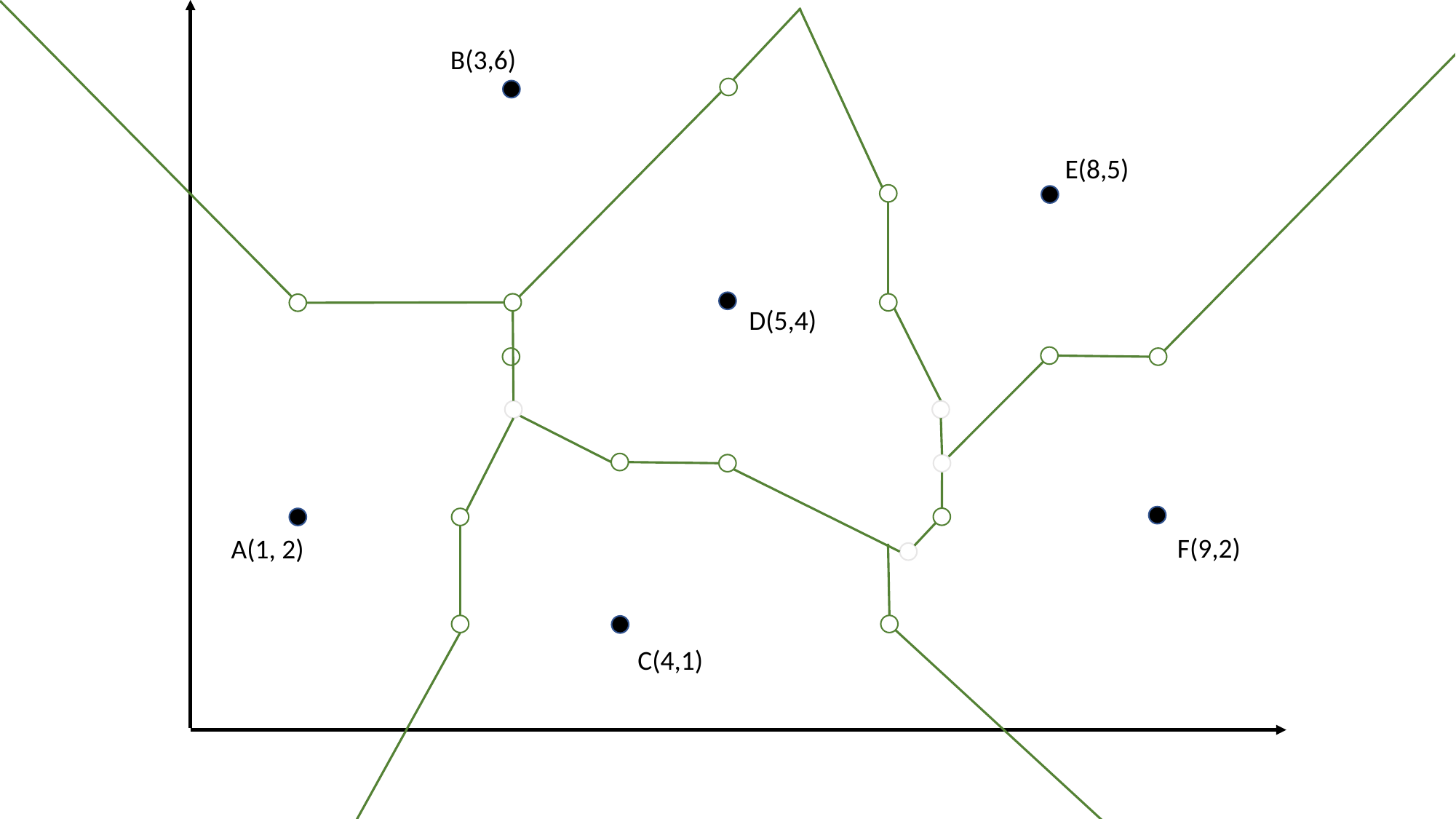

B(3,6)

E(8,5)

D(5,4)

F(9,2)
A(1, 2)

C(4,1)